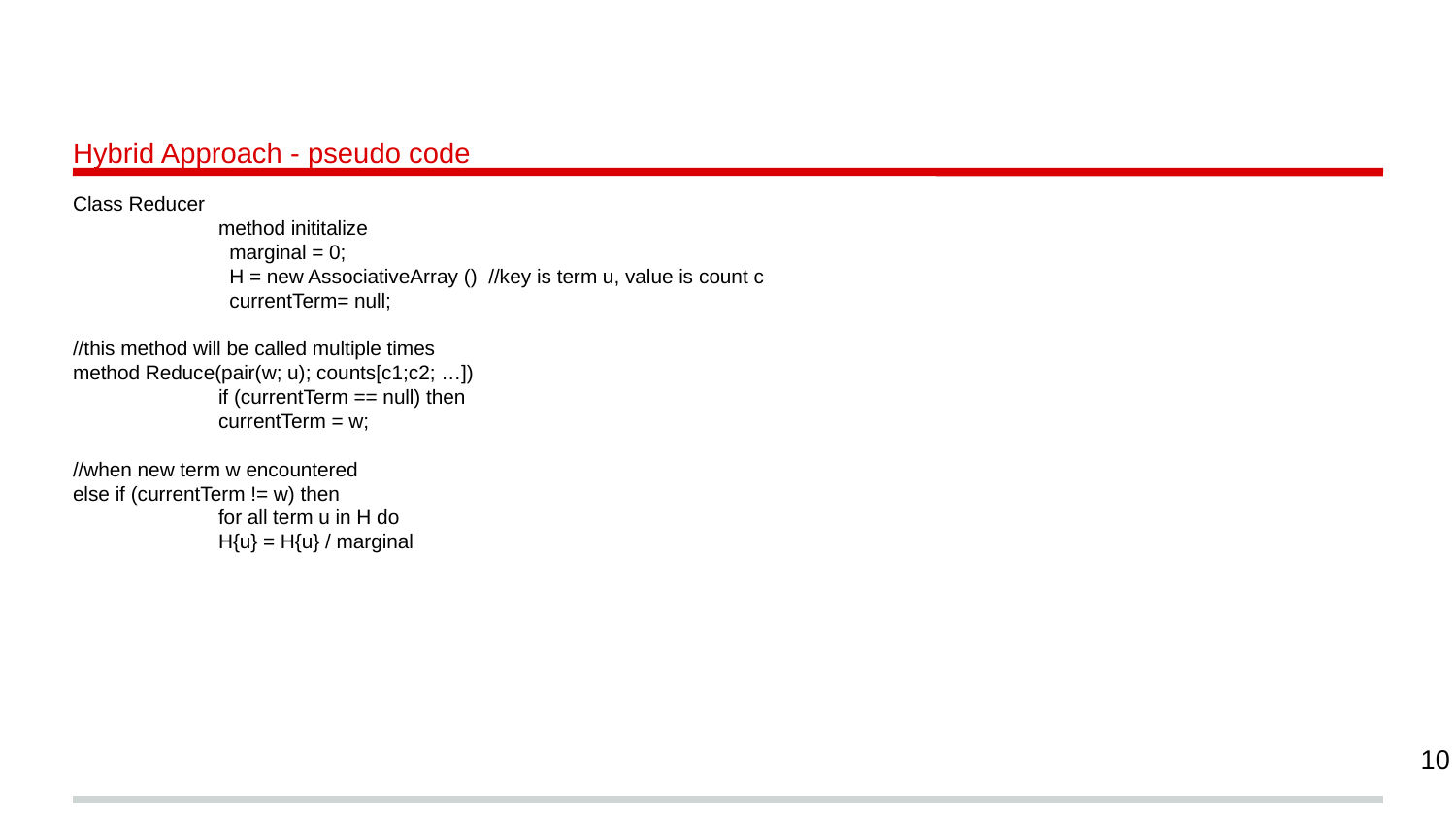

# Hybrid Approach - pseudo code
Class Reducer
	method inititalize
	  marginal = 0;
	  H = new AssociativeArray ()  //key is term u, value is count c
	  currentTerm= null;

//this method will be called multiple times
method Reduce(pair(w; u); counts[c1;c2; …])
	if (currentTerm == null) then
	currentTerm = w;

//when new term w encountered
else if (currentTerm != w) then
	for all term u in H do
	H{u} = H{u} / marginal
10